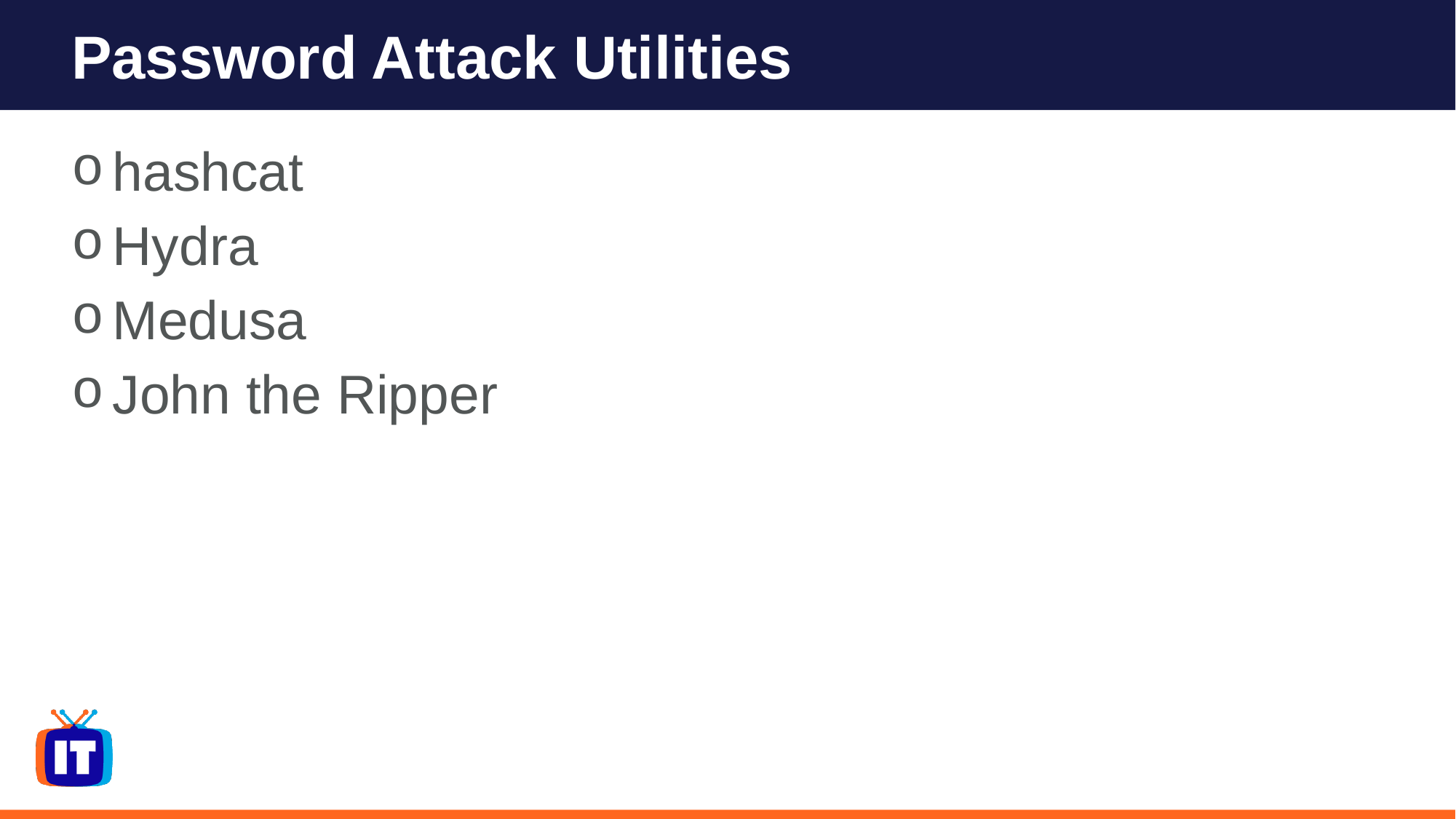

# Password Attack Utilities
hashcat
Hydra
Medusa
John the Ripper